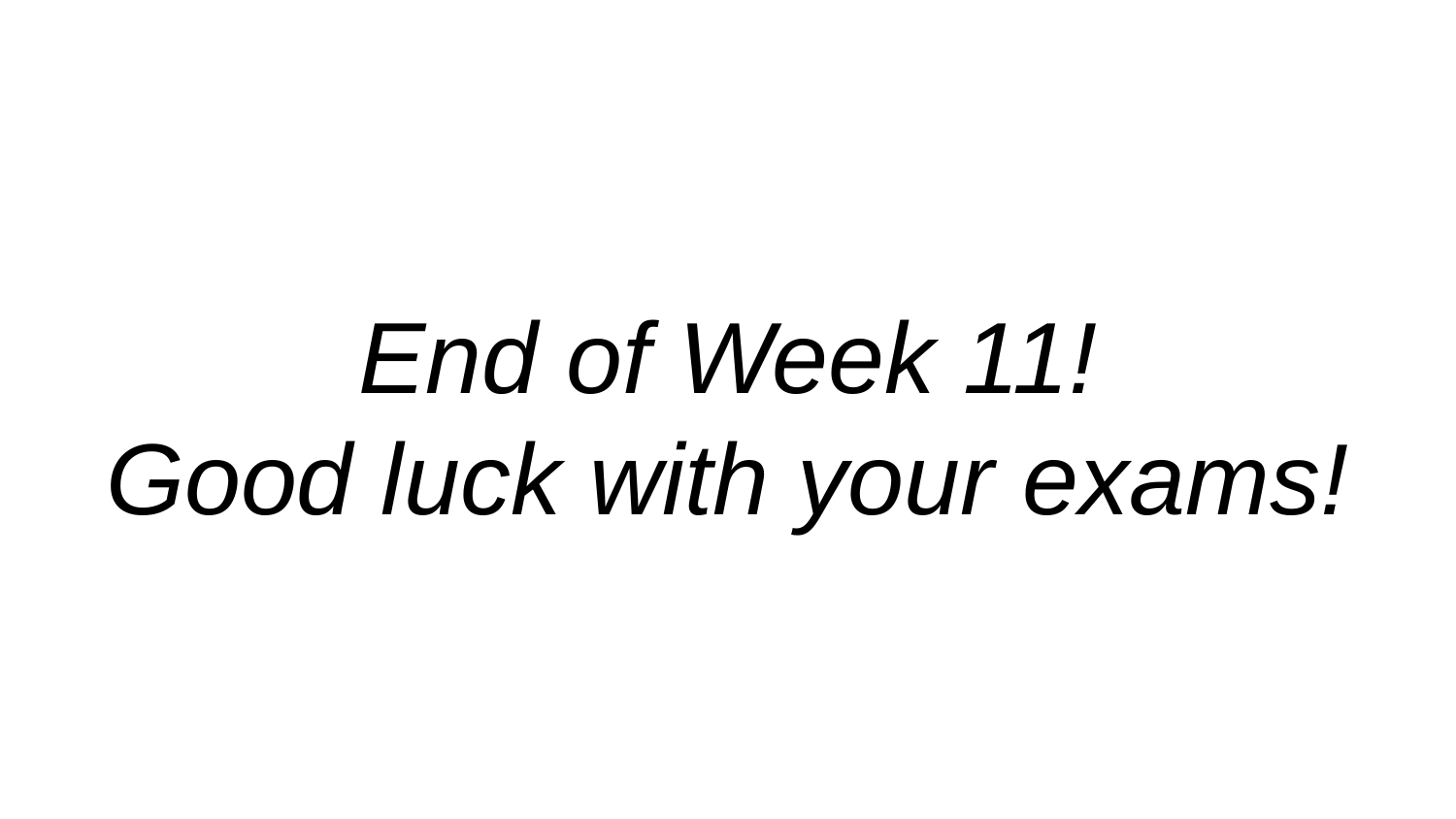

# End of Week 11!
Good luck with your exams!